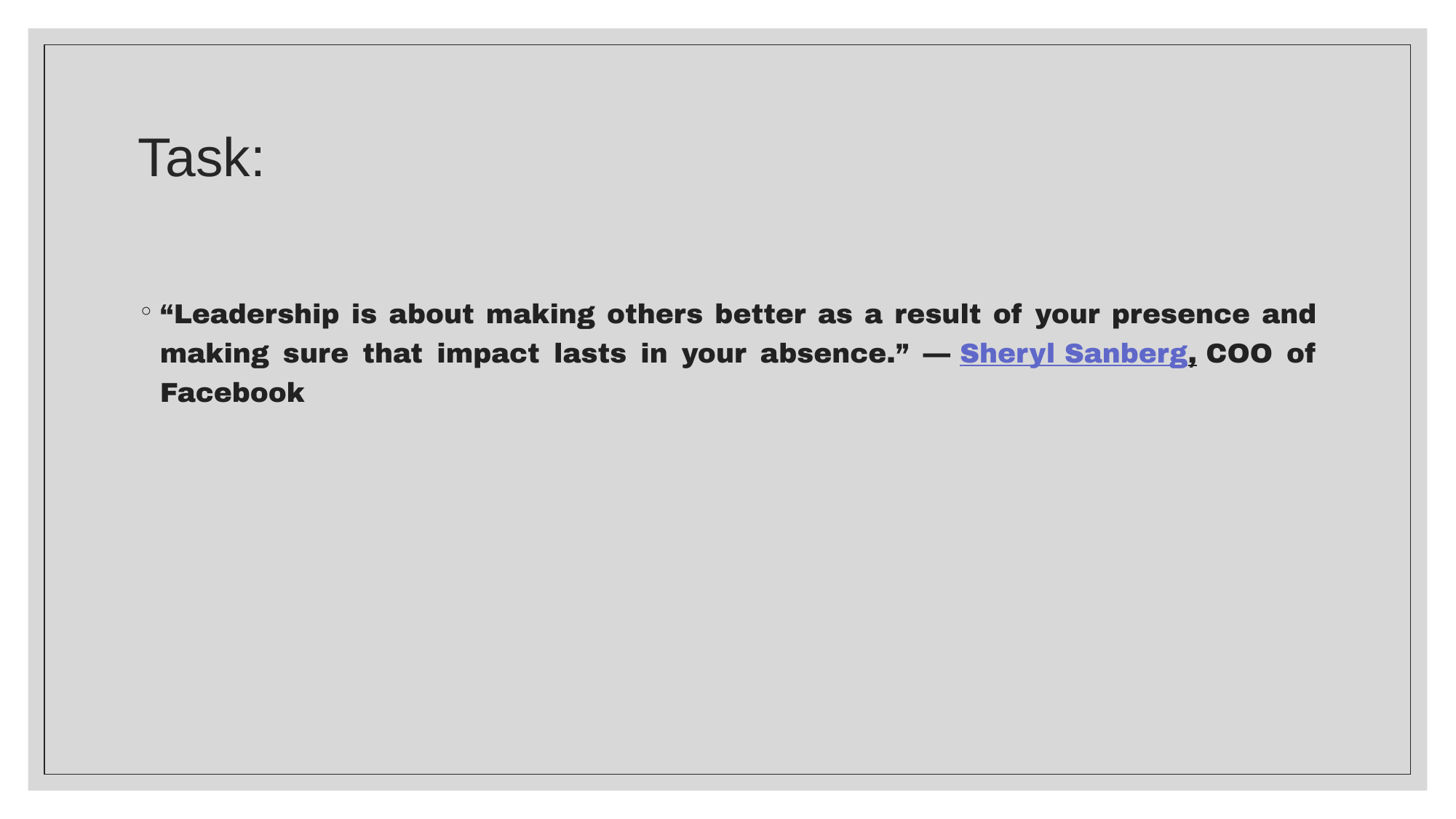

# Task:

“Leadership is about making others better as a result of your presence and making sure that impact lasts in your absence.” — Sheryl Sanberg, COO of Facebook